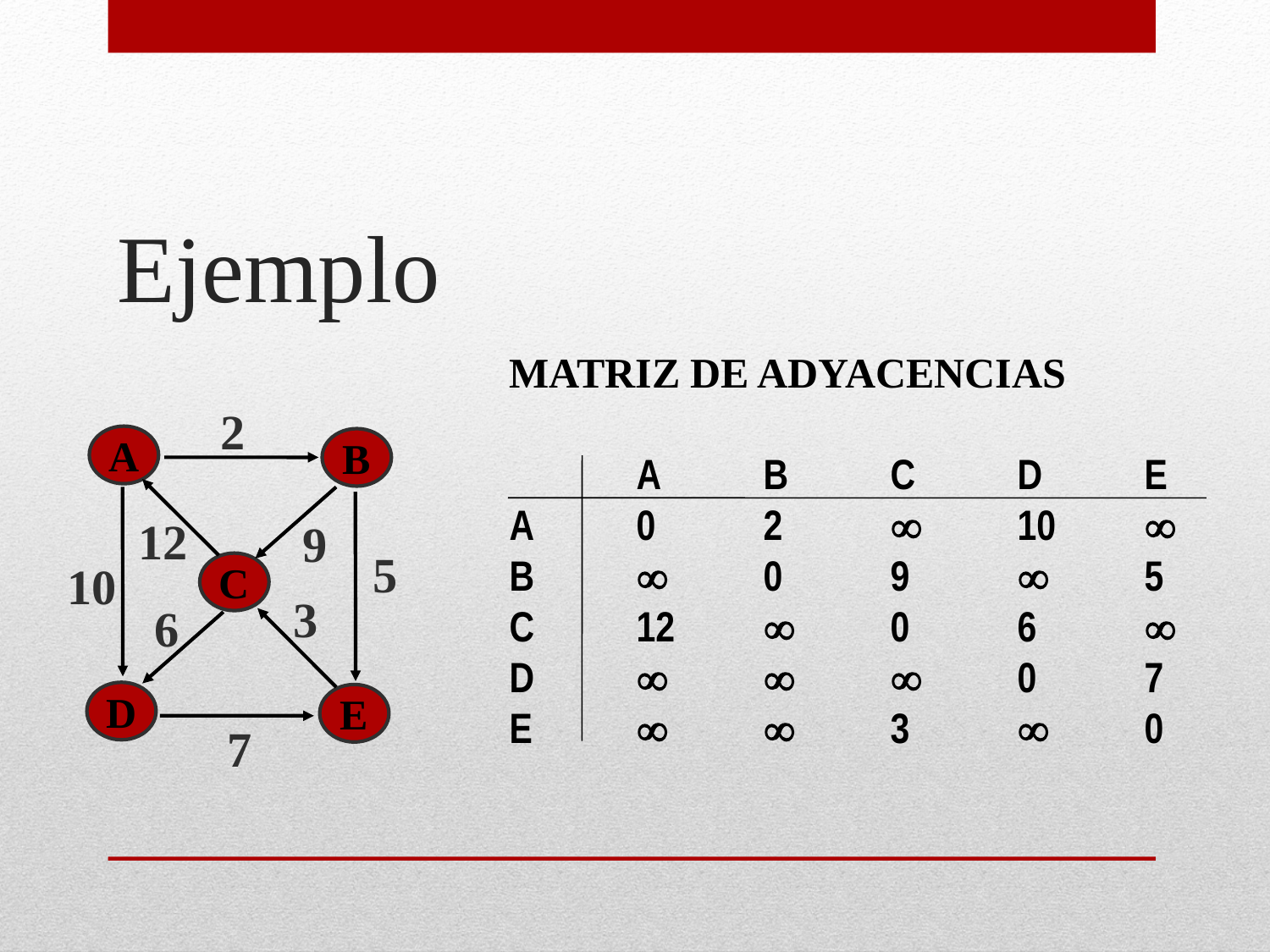

# Ejemplo
MATRIZ DE ADYACENCIAS

       	A    	B    	C    	D    	E
A    	0	2	∞	10	∞
B	∞	0	9	∞	5
C	12	∞	0	6	∞
D	∞	∞	∞	0	7
E	∞	∞	3	∞	0

2
A
B

12
9
5
10
C
3
6

D
E
7